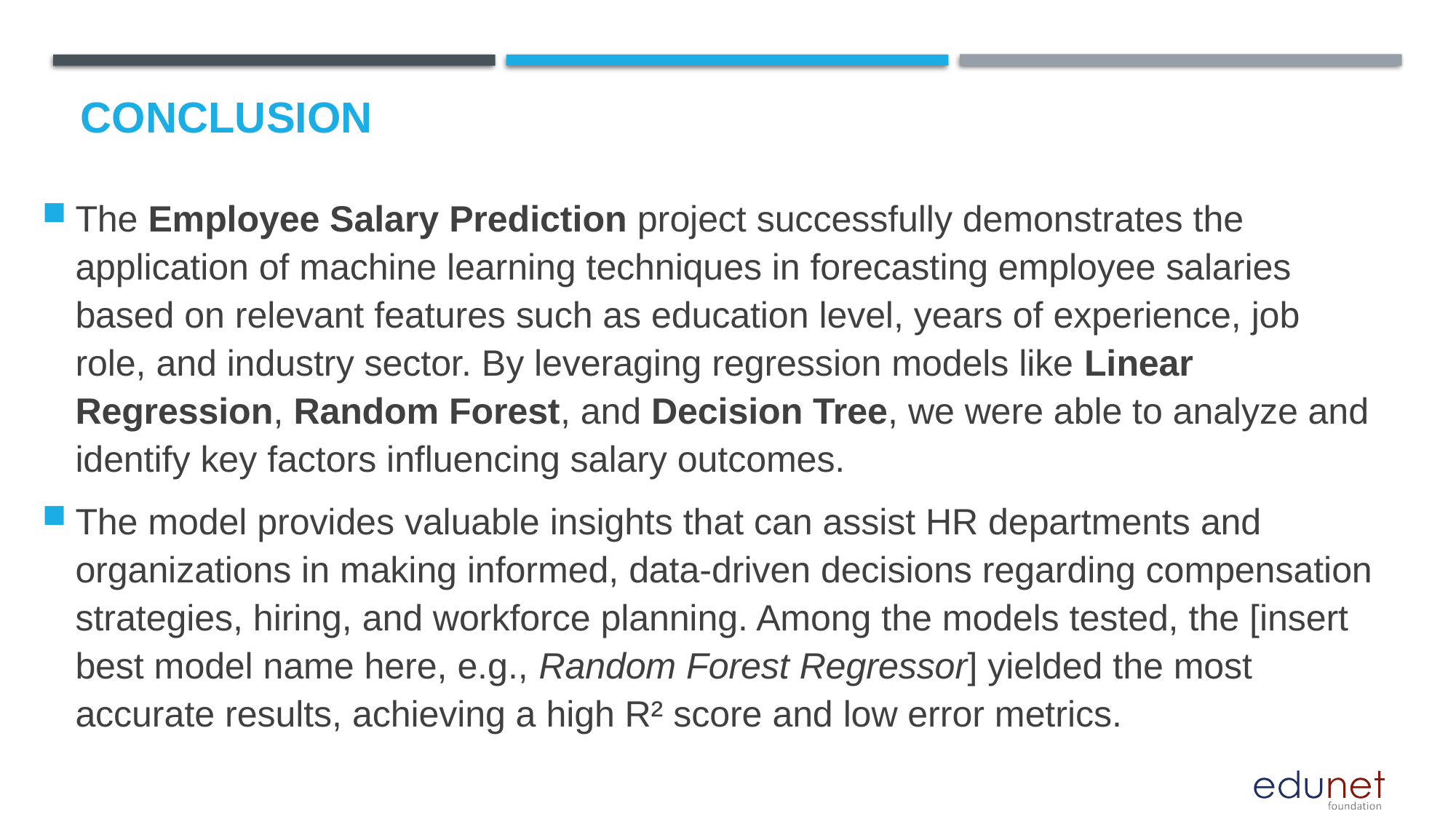

# Conclusion
The Employee Salary Prediction project successfully demonstrates the application of machine learning techniques in forecasting employee salaries based on relevant features such as education level, years of experience, job role, and industry sector. By leveraging regression models like Linear Regression, Random Forest, and Decision Tree, we were able to analyze and identify key factors influencing salary outcomes.
The model provides valuable insights that can assist HR departments and organizations in making informed, data-driven decisions regarding compensation strategies, hiring, and workforce planning. Among the models tested, the [insert best model name here, e.g., Random Forest Regressor] yielded the most accurate results, achieving a high R² score and low error metrics.